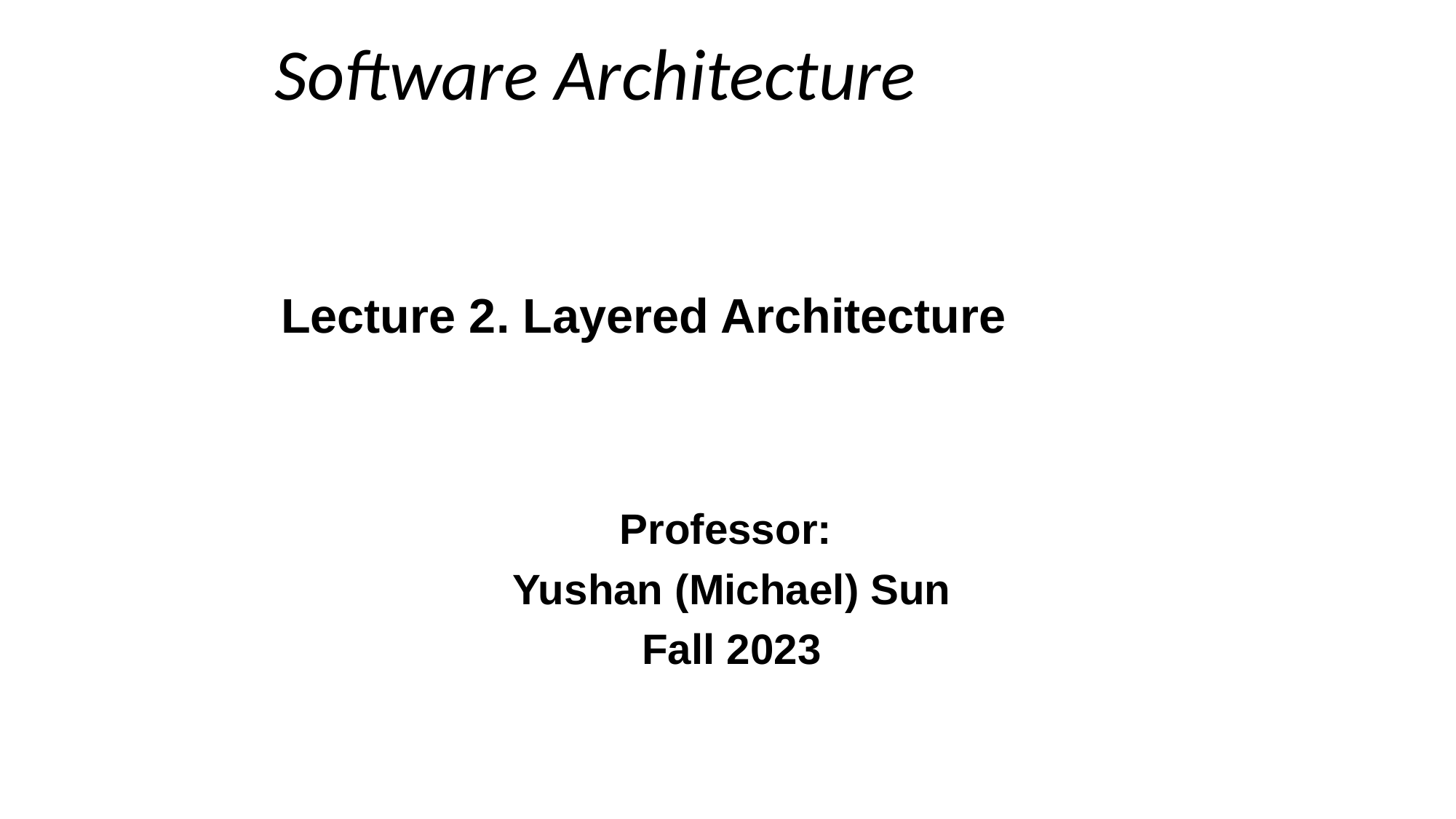

Software Architecture
Lecture 2. Layered Architecture
Professor:
Yushan (Michael) Sun
Fall 2023